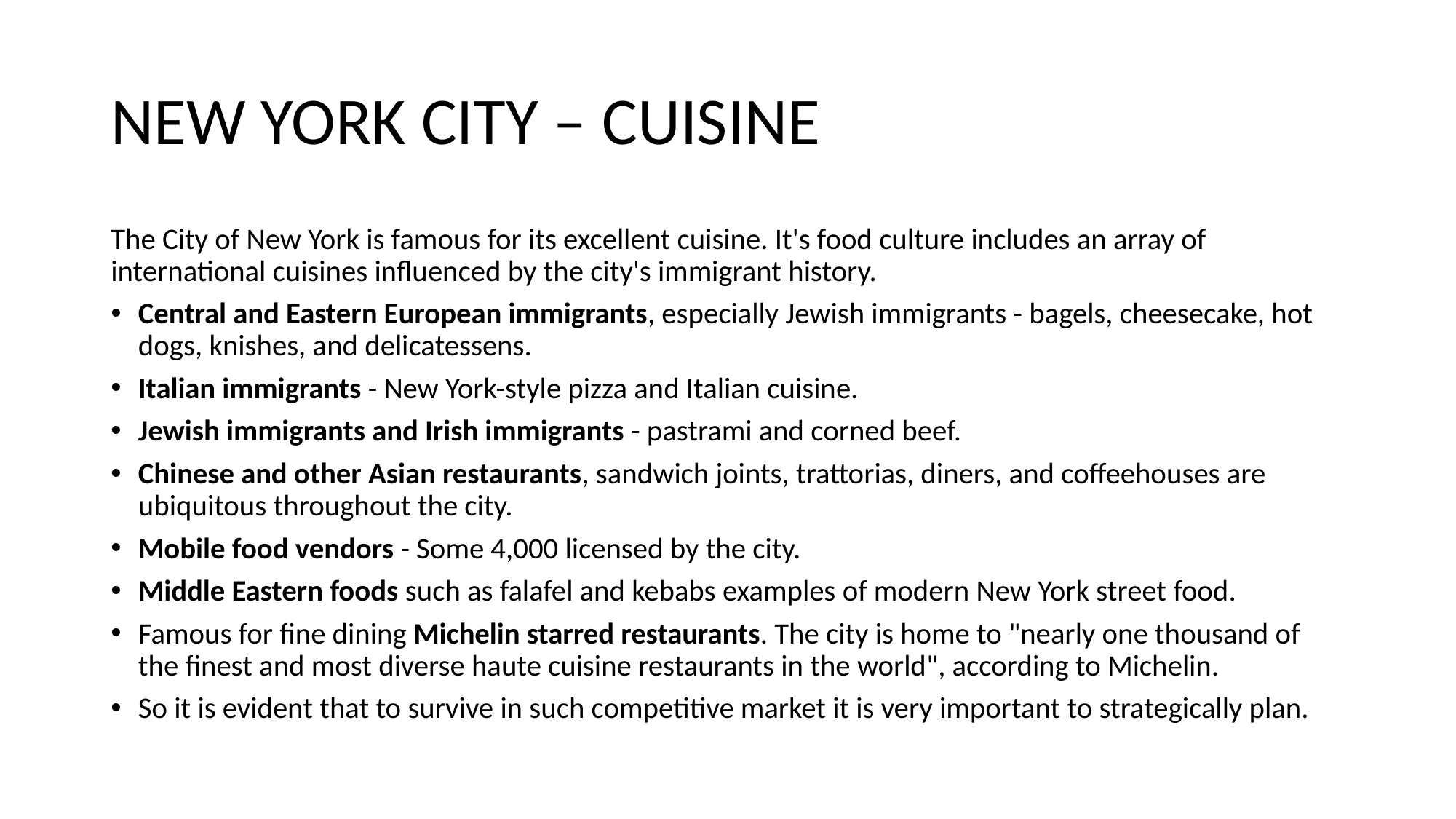

# NEW YORK CITY – CUISINE
The City of New York is famous for its excellent cuisine. It's food culture includes an array of international cuisines influenced by the city's immigrant history.
Central and Eastern European immigrants, especially Jewish immigrants - bagels, cheesecake, hot dogs, knishes, and delicatessens.
Italian immigrants - New York-style pizza and Italian cuisine.
Jewish immigrants and Irish immigrants - pastrami and corned beef.
Chinese and other Asian restaurants, sandwich joints, trattorias, diners, and coffeehouses are ubiquitous throughout the city.
Mobile food vendors - Some 4,000 licensed by the city.
Middle Eastern foods such as falafel and kebabs examples of modern New York street food.
Famous for fine dining Michelin starred restaurants. The city is home to "nearly one thousand of the finest and most diverse haute cuisine restaurants in the world", according to Michelin.
So it is evident that to survive in such competitive market it is very important to strategically plan.